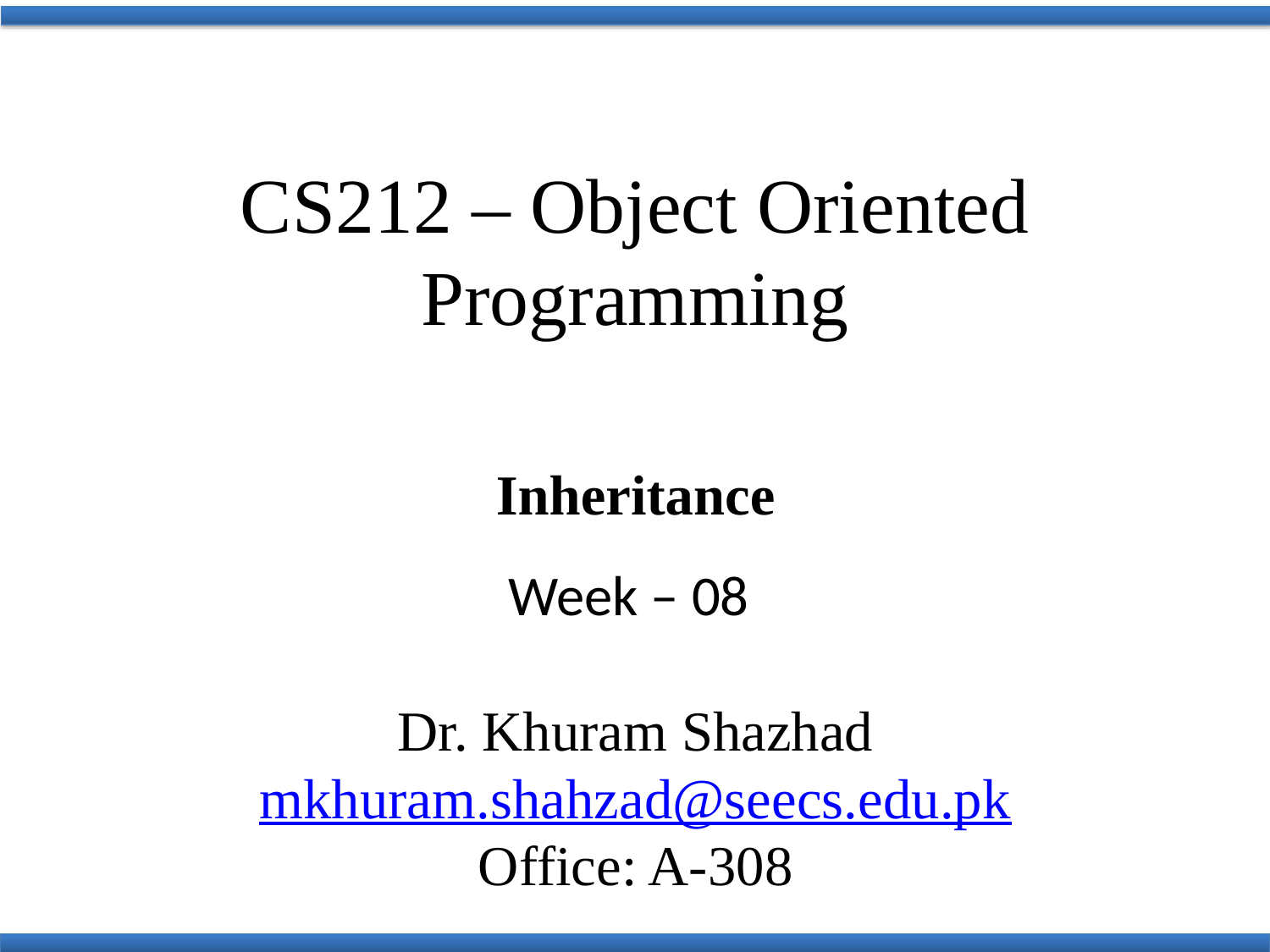

CS212 – Object Oriented
Programming
Inheritance
Week – 08

Dr. Khuram Shazhad
mkhuram.shahzad@seecs.edu.pk
Office: A-308